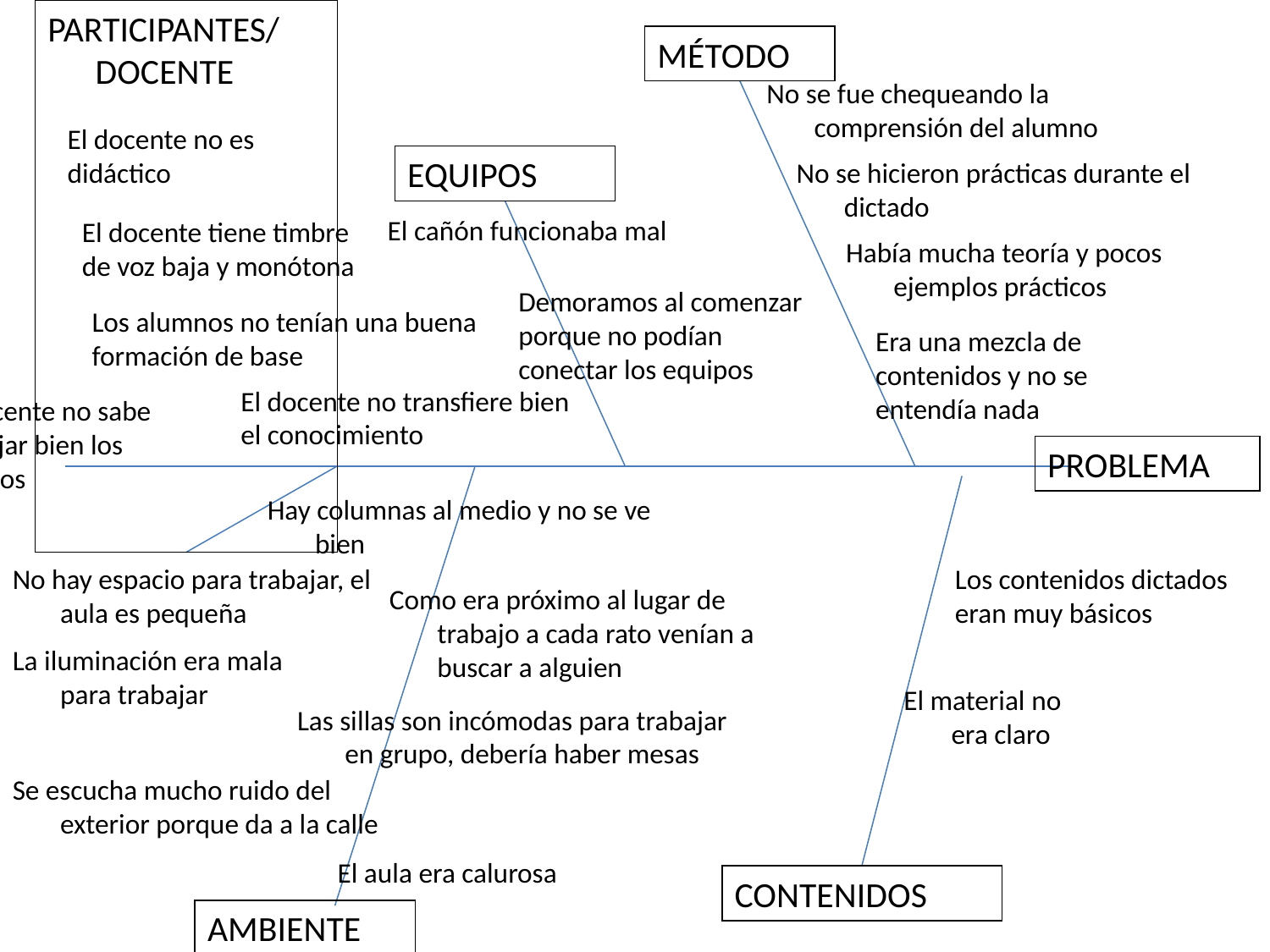

PARTICIPANTES/DOCENTE
MÉTODO
No se fue chequeando la comprensión del alumno
El docente no es didáctico
EQUIPOS
No se hicieron prácticas durante el dictado
El cañón funcionaba mal
El docente tiene timbre de voz baja y monótona
Había mucha teoría y pocos ejemplos prácticos
Demoramos al comenzar porque no podían conectar los equipos
Los alumnos no tenían una buena formación de base
Era una mezcla de contenidos y no se entendía nada
El docente no transfiere bien el conocimiento
El Docente no sabe manejar bien los tiempos
PROBLEMA
Hay columnas al medio y no se ve bien
No hay espacio para trabajar, el aula es pequeña
Los contenidos dictados eran muy básicos
Como era próximo al lugar de trabajo a cada rato venían a buscar a alguien
La iluminación era mala para trabajar
El material no era claro
Las sillas son incómodas para trabajar en grupo, debería haber mesas
Se escucha mucho ruido del exterior porque da a la calle
El aula era calurosa
CONTENIDOS
AMBIENTE